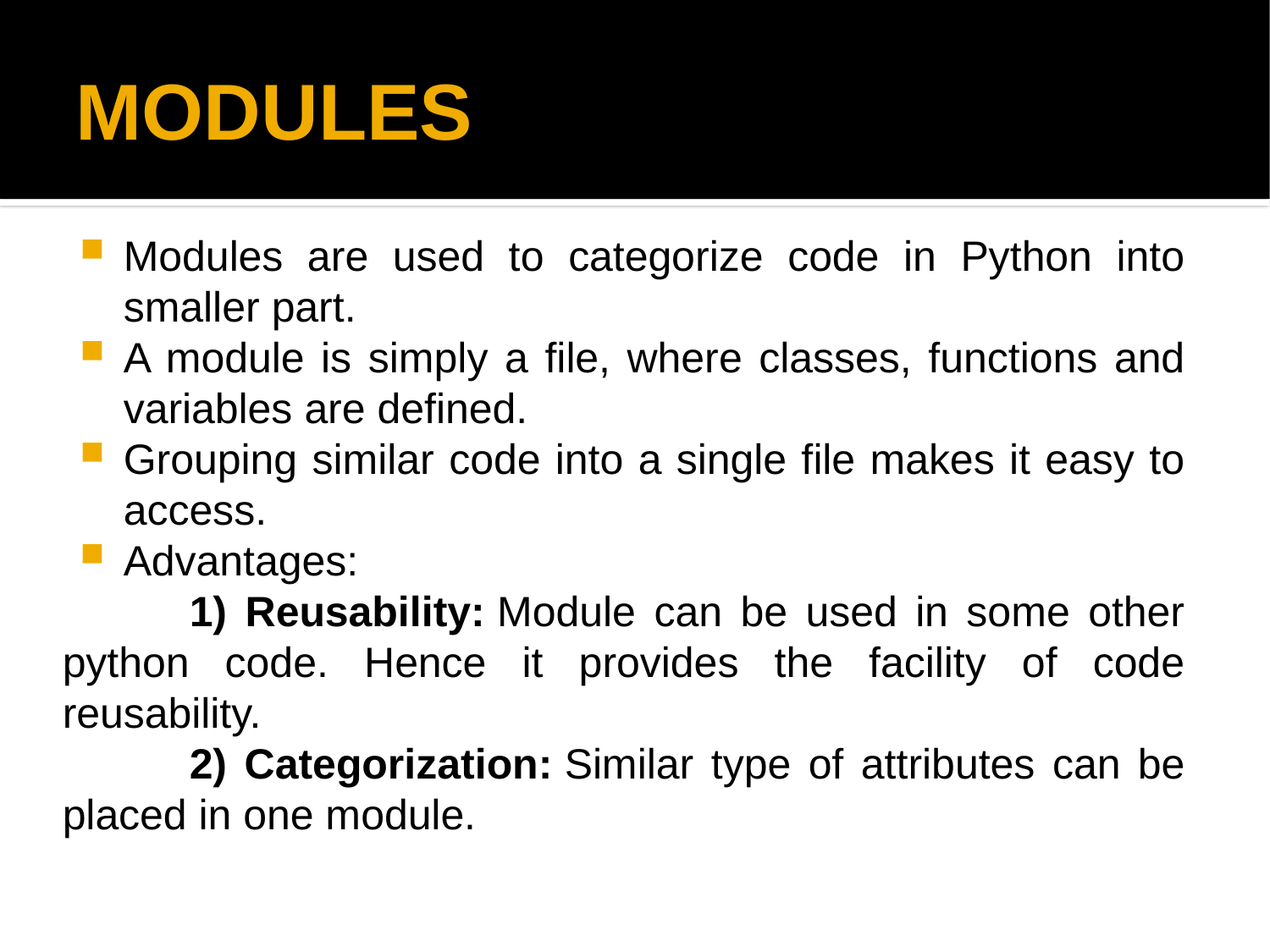

MODULES
Modules are used to categorize code in Python into smaller part.
A module is simply a file, where classes, functions and variables are defined.
Grouping similar code into a single file makes it easy to access.
Advantages:
	1) Reusability: Module can be used in some other python code. Hence it provides the facility of code reusability.
	2) Categorization: Similar type of attributes can be placed in one module.